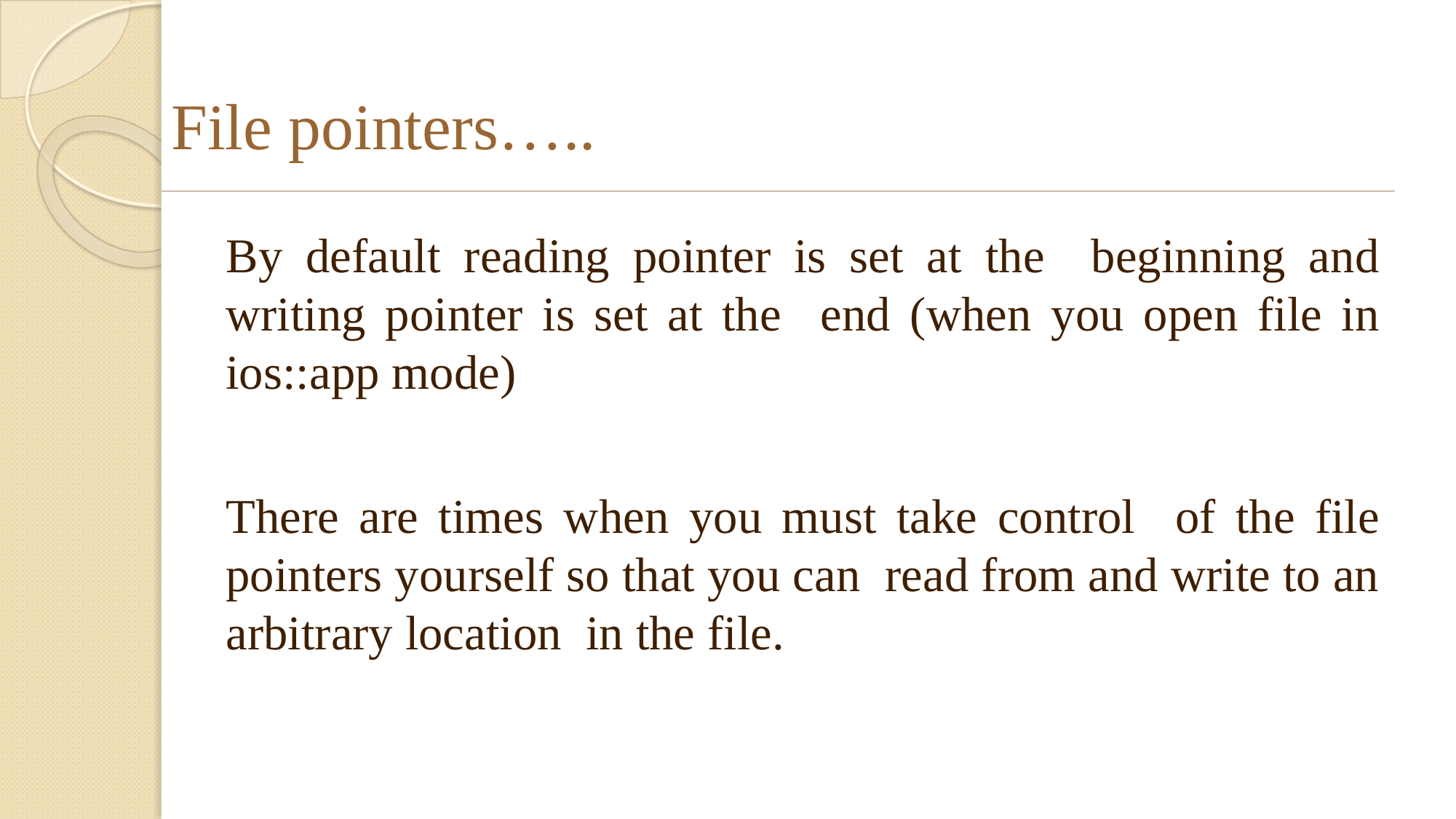

# File pointers…..

By default reading pointer is set at the  beginning and writing pointer is set at the  end (when you open file in ios::app mode)

There are times when you must take control  of the file pointers yourself so that you can  read from and write to an arbitrary location  in the file.